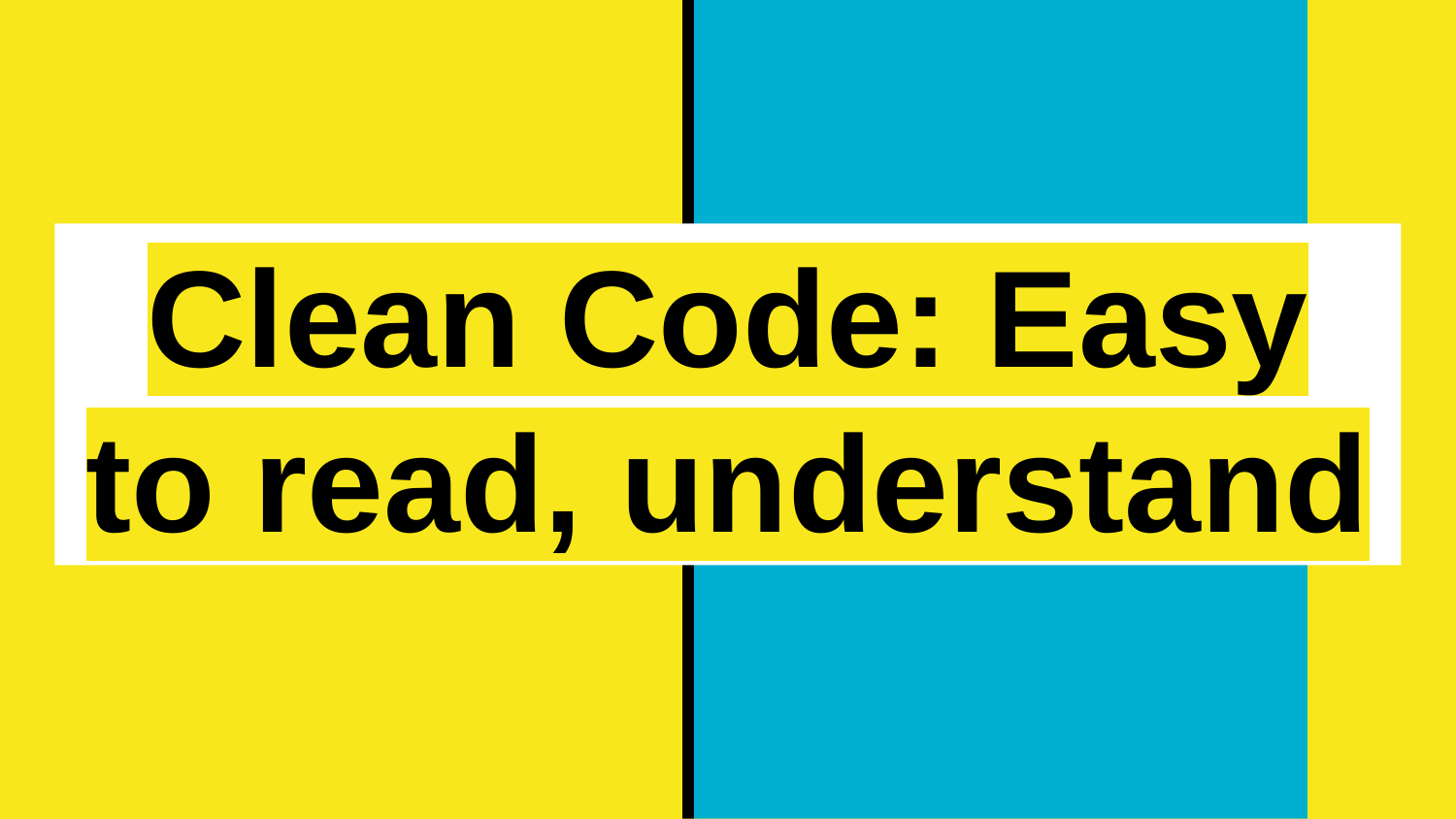

# Clean Code: Easy to read, understand